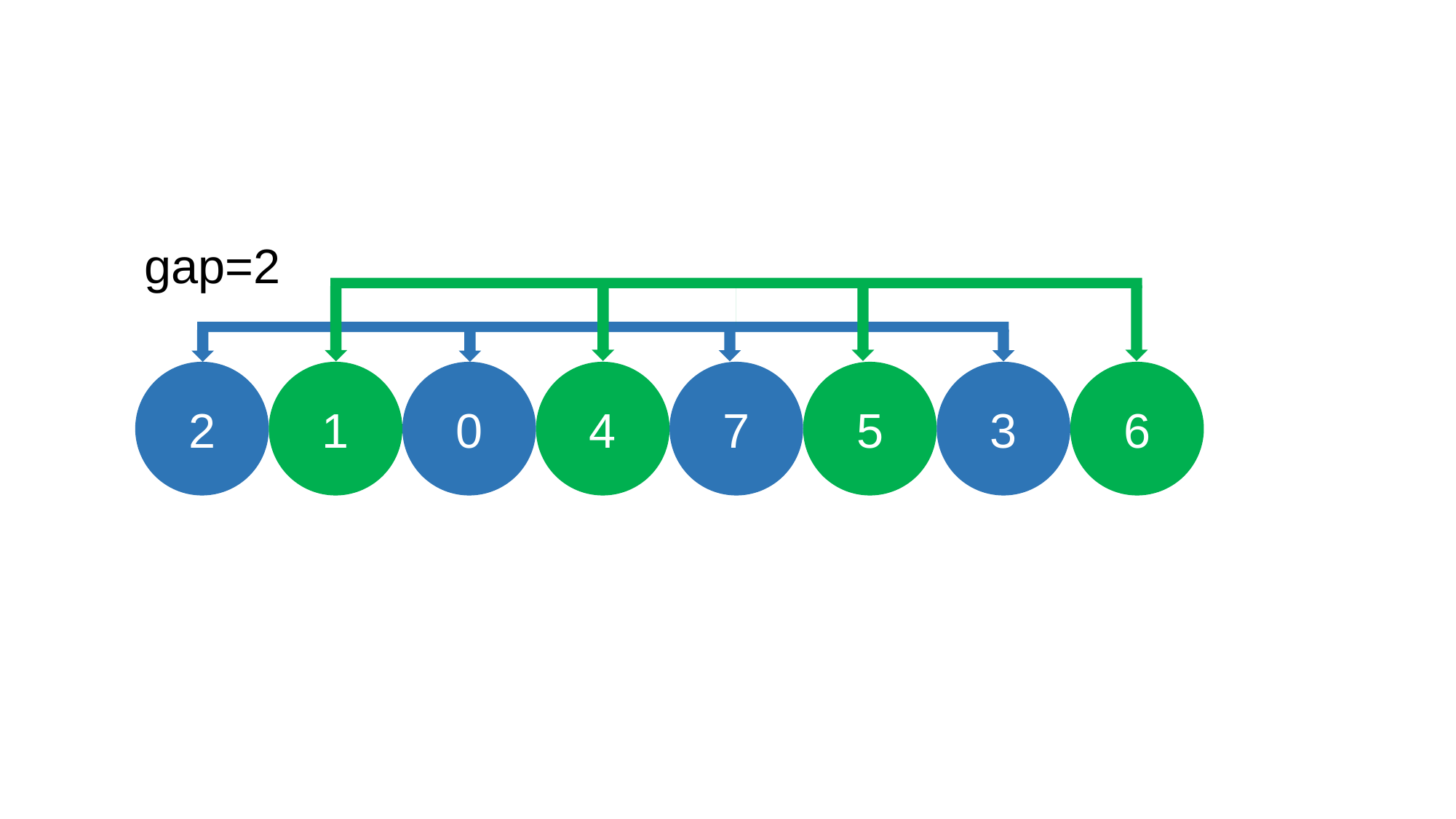

gap=2

5
3
6
7
1
0
4
2